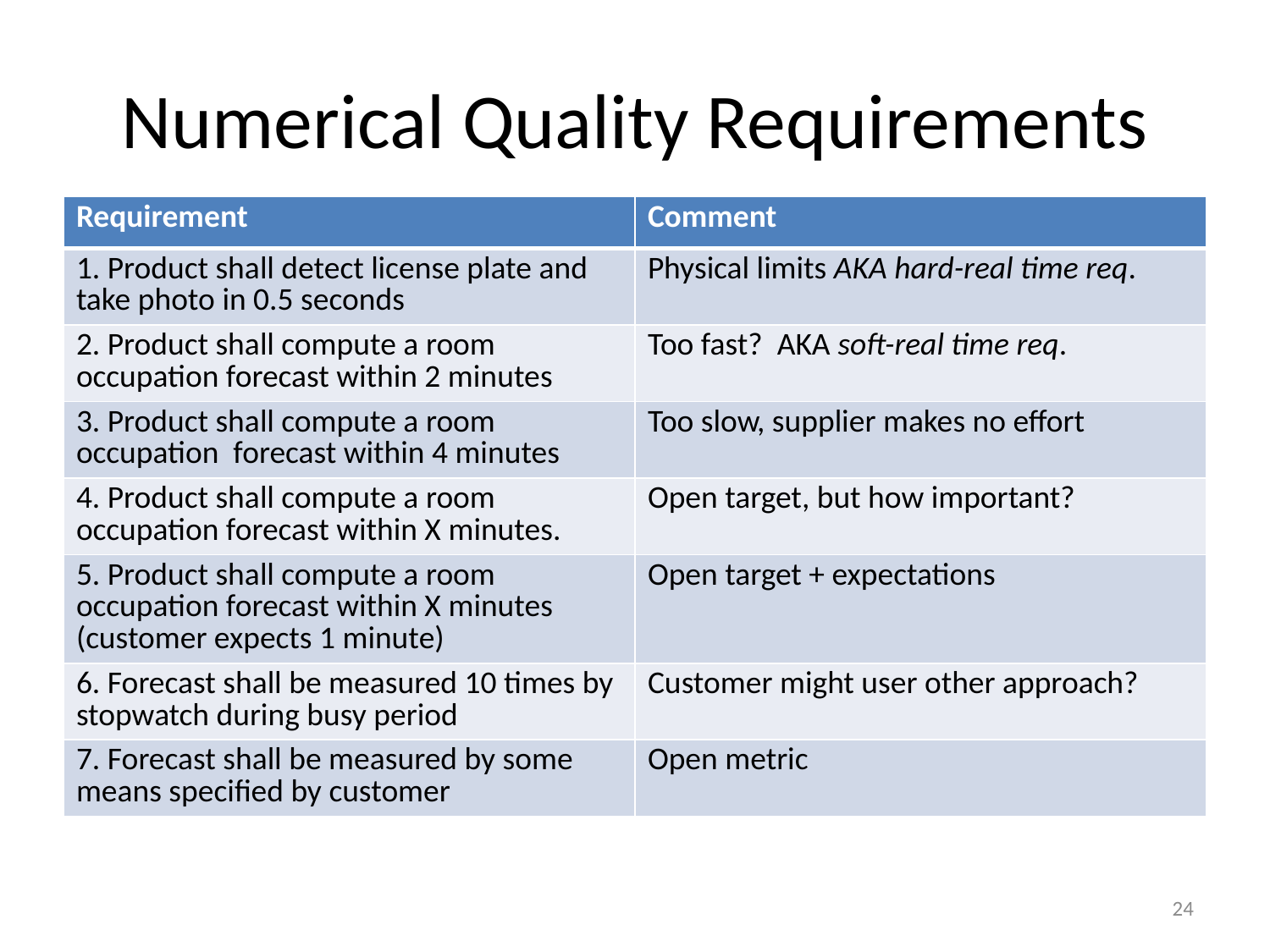

# Numerical Quality Requirements
| Requirement | Comment |
| --- | --- |
| 1. Product shall detect license plate and take photo in 0.5 seconds | Physical limits AKA hard-real time req. |
| 2. Product shall compute a room occupation forecast within 2 minutes | Too fast? AKA soft-real time req. |
| 3. Product shall compute a room occupation forecast within 4 minutes | Too slow, supplier makes no effort |
| 4. Product shall compute a room occupation forecast within X minutes. | Open target, but how important? |
| 5. Product shall compute a room occupation forecast within X minutes (customer expects 1 minute) | Open target + expectations |
| 6. Forecast shall be measured 10 times by stopwatch during busy period | Customer might user other approach? |
| 7. Forecast shall be measured by some means specified by customer | Open metric |
24